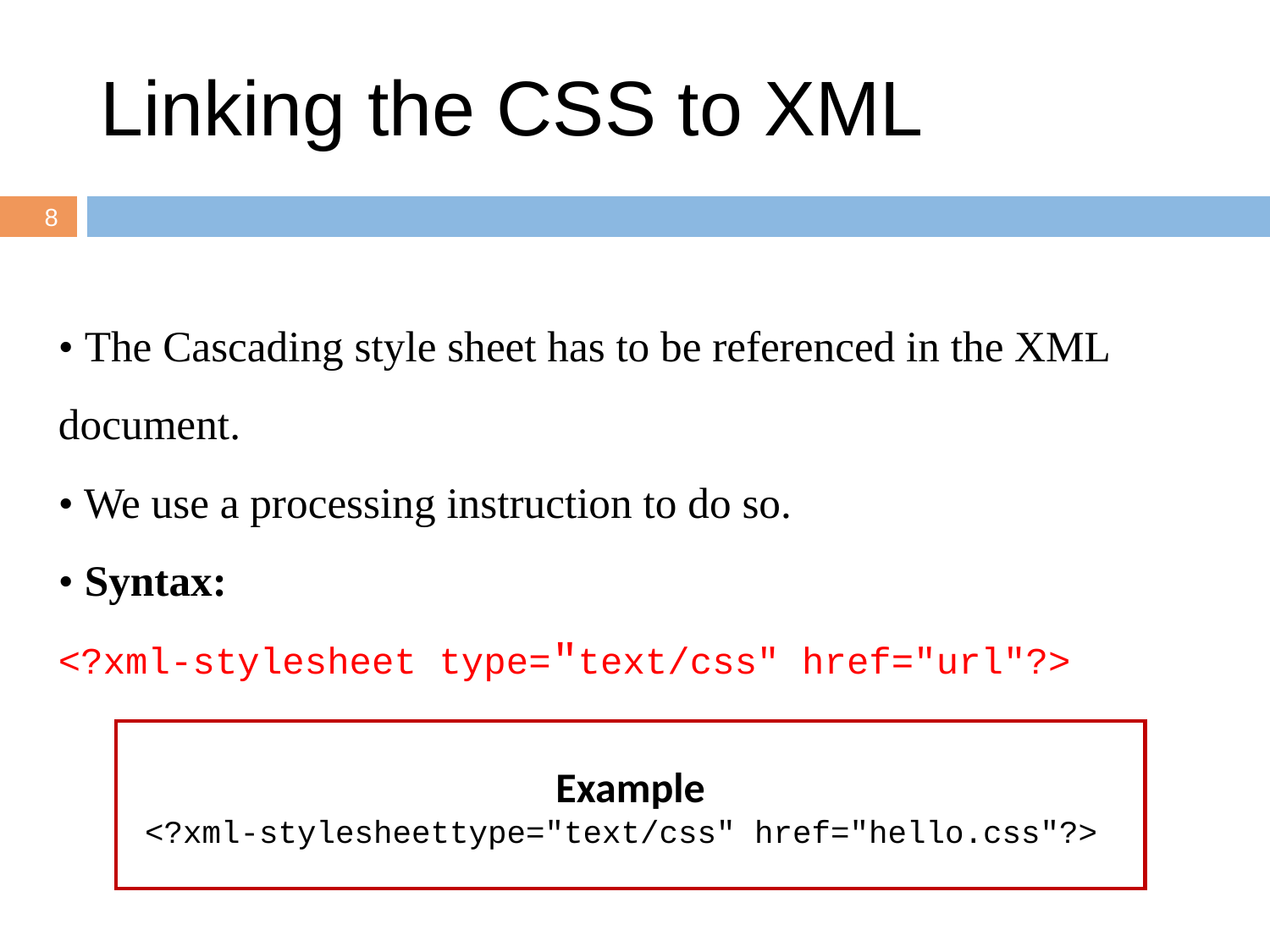

# Linking the CSS to XML
8
• The Cascading style sheet has to be referenced in the XML document.
• We use a processing instruction to do so.
• Syntax:
<?xml-stylesheet type="text/css" href="url"?>
Example
<?xml-stylesheettype="text/css" href="hello.css"?>